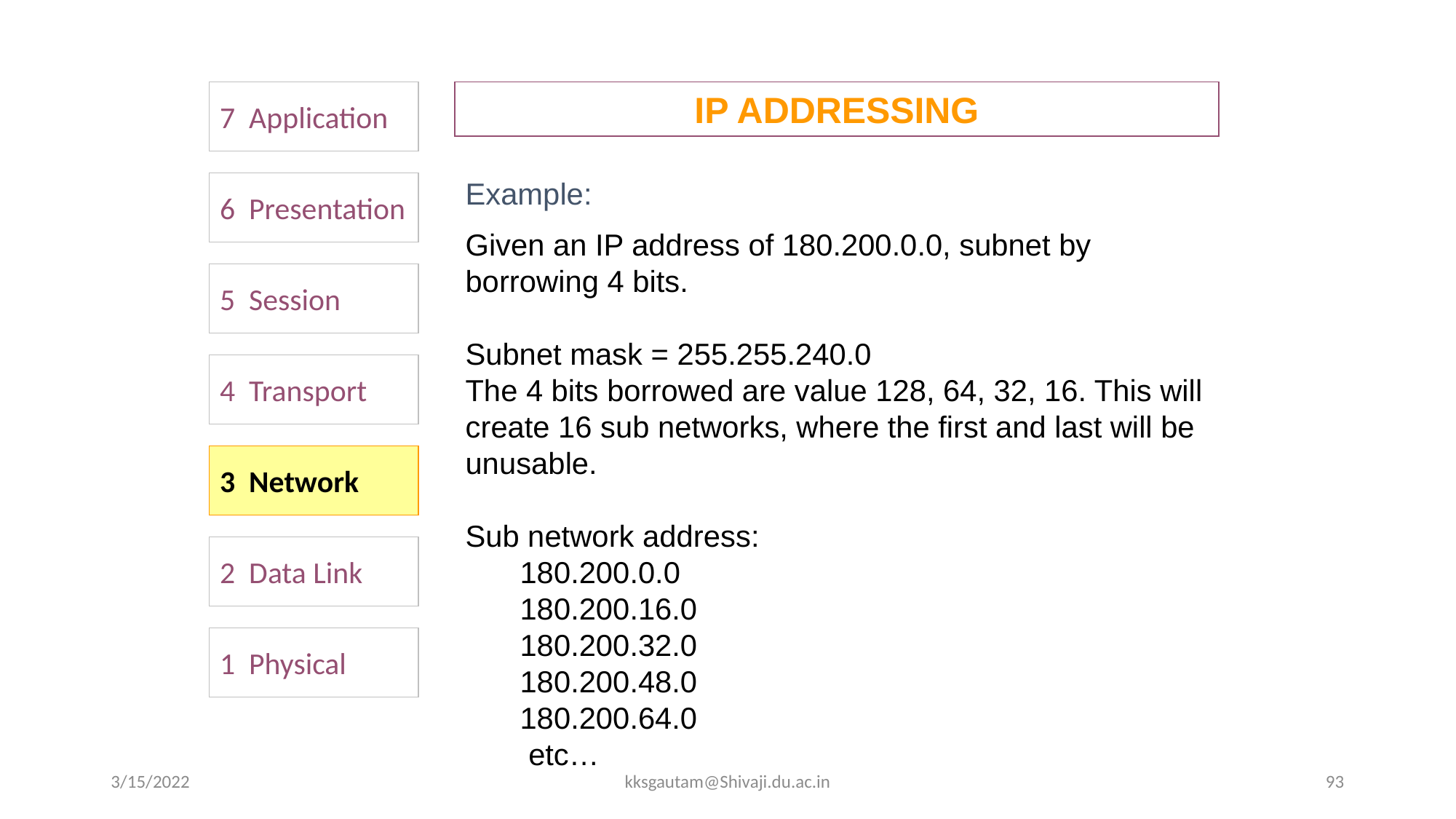

7  Application
IP ADDRESSING

Example:

Given an IP address of 180.200.0.0, subnet by borrowing 4 bits.

Subnet mask = 255.255.240.0
The 4 bits borrowed are value 128, 64, 32, 16. This will create 16 sub networks, where the first and last will be unusable.

Sub network address:
180.200.0.0
180.200.16.0
180.200.32.0
180.200.48.0
180.200.64.0
 etc…
6  Presentation
5  Session
4  Transport
3  Network
2  Data Link
1  Physical
3/15/2022
kksgautam@Shivaji.du.ac.in
93